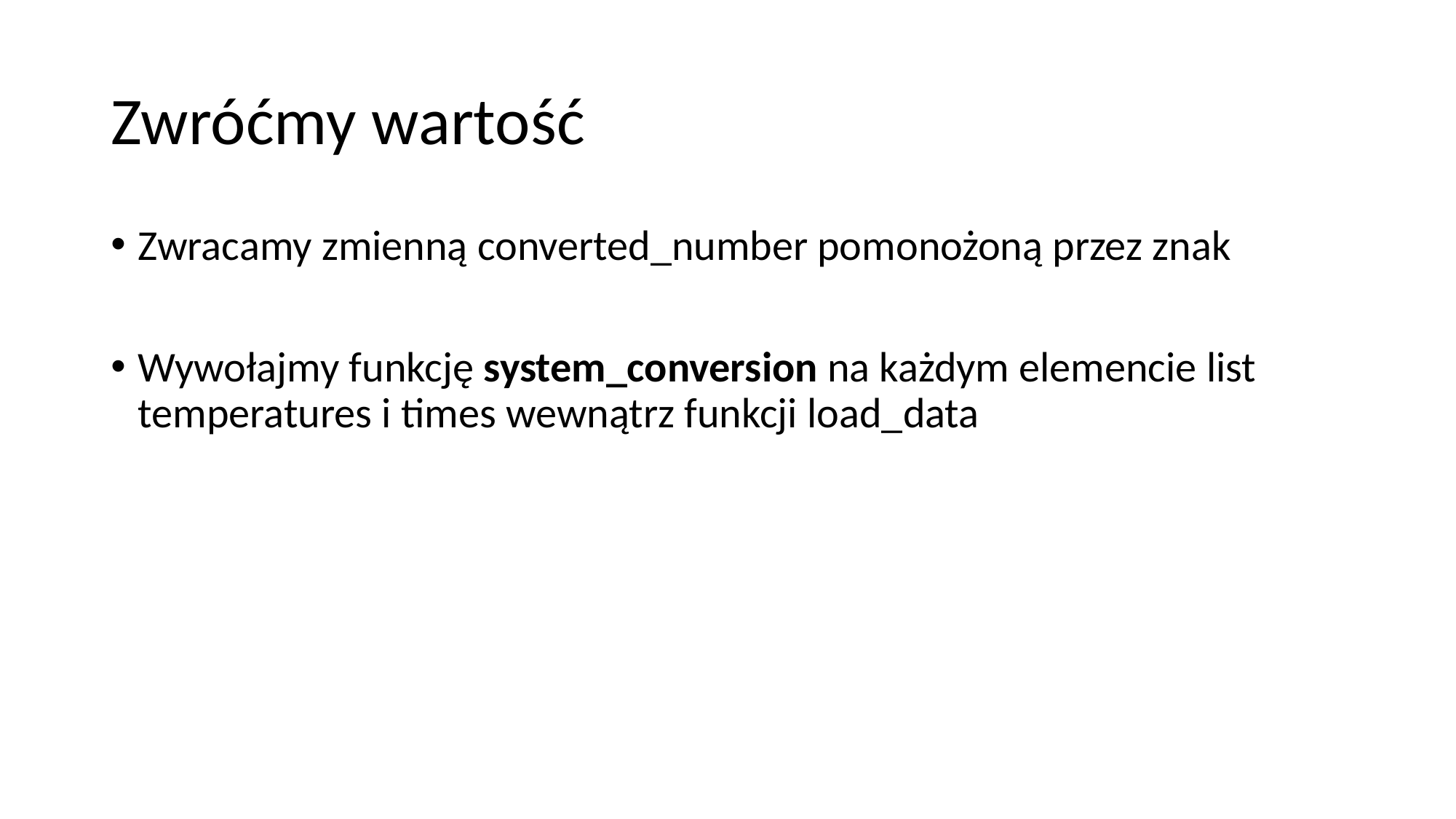

# Zwróćmy wartość
Zwracamy zmienną converted_number pomonożoną przez znak

Wywołajmy funkcję system_conversion na każdym elemencie list temperatures i times wewnątrz funkcji load_data